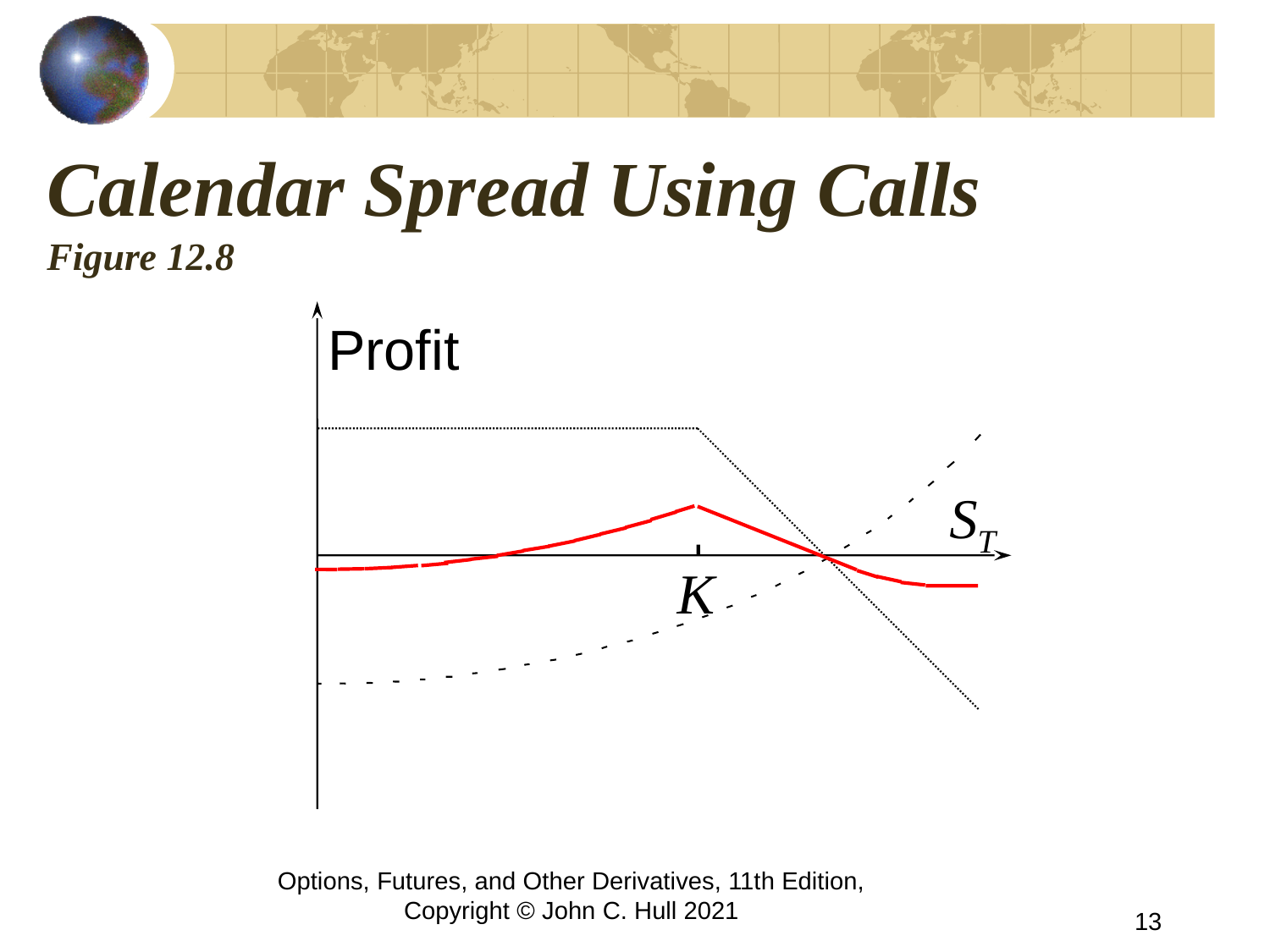

# Calendar Spread Using Calls Figure 12.8

Profit

ST

K

Options, Futures, and Other Derivatives, 11th Edition, Copyright © John C. Hull 2021
13